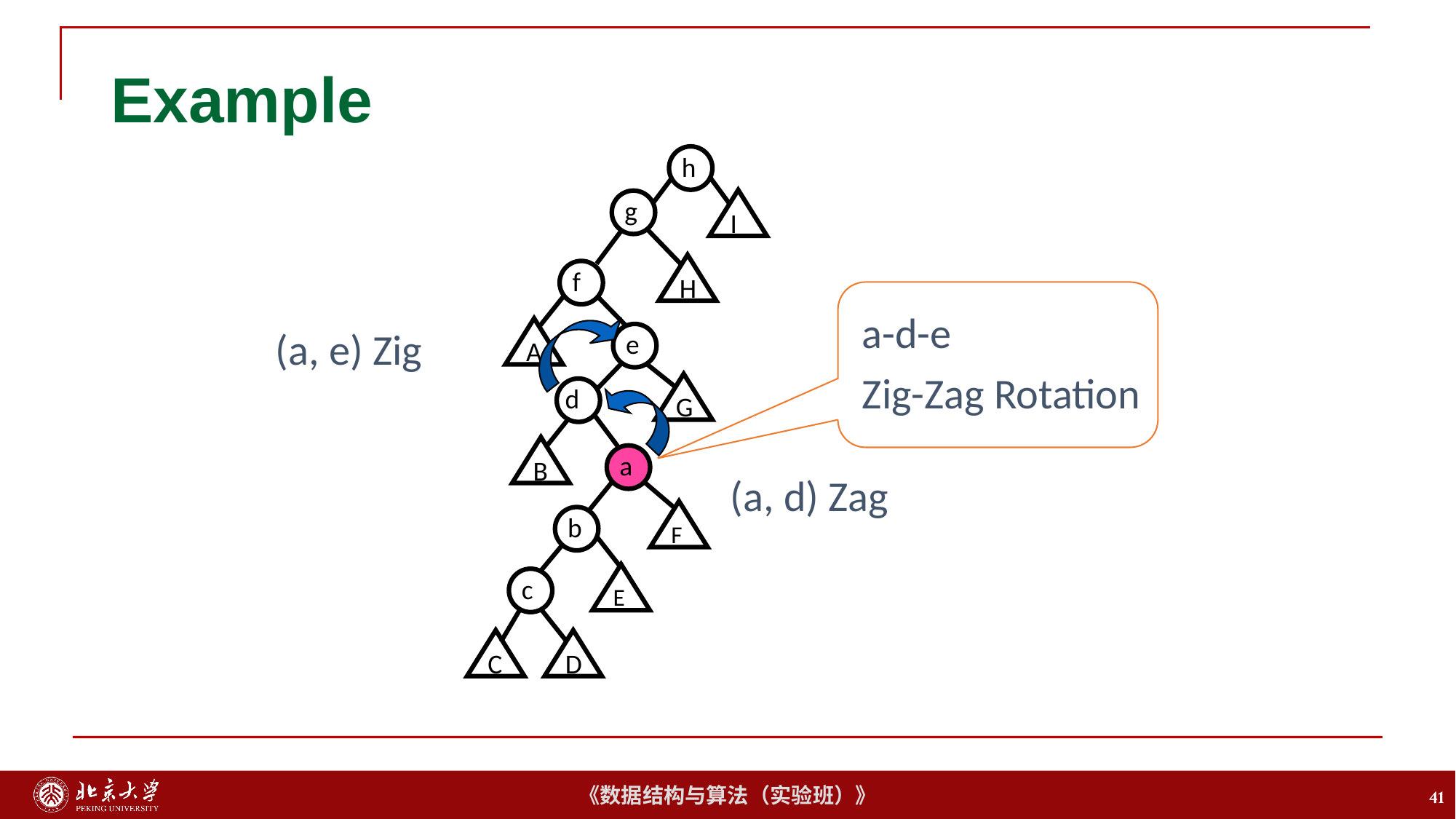

# Example
h

I
g

H
f

a-d-e
Zig-Zag Rotation

(a, e) Zig
A
e

G
d

B
a
(a, d) Zag

F
b

E
c

C
D
41